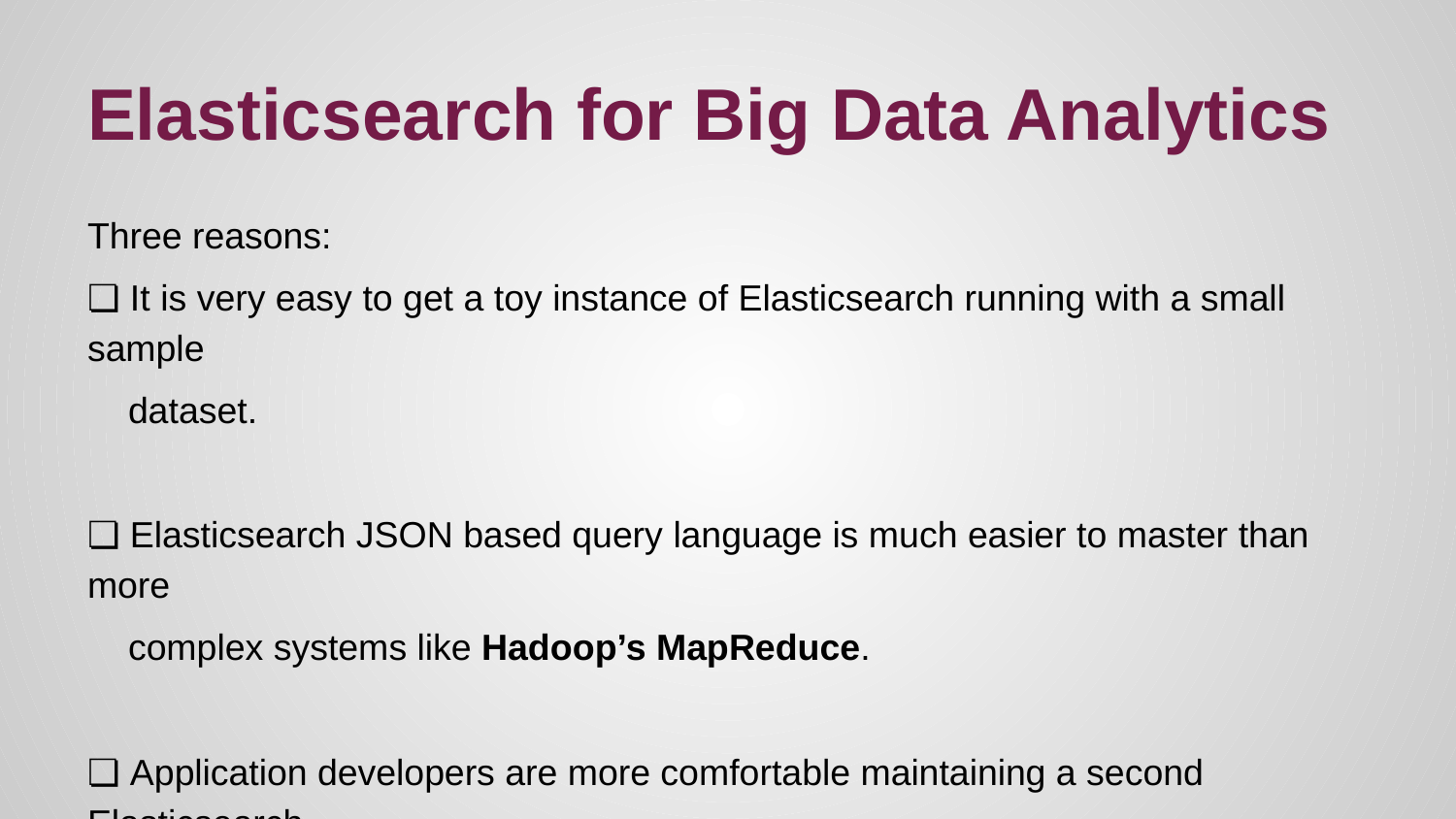

# Elasticsearch for Big Data Analytics
Three reasons:
❏ It is very easy to get a toy instance of Elasticsearch running with a small sample
    dataset.

❏ Elasticsearch JSON based query language is much easier to master than more
    complex systems like Hadoop’s MapReduce.

❏ Application developers are more comfortable maintaining a second Elasticsearch
    integration over a completely new technology stack like Hadoop.